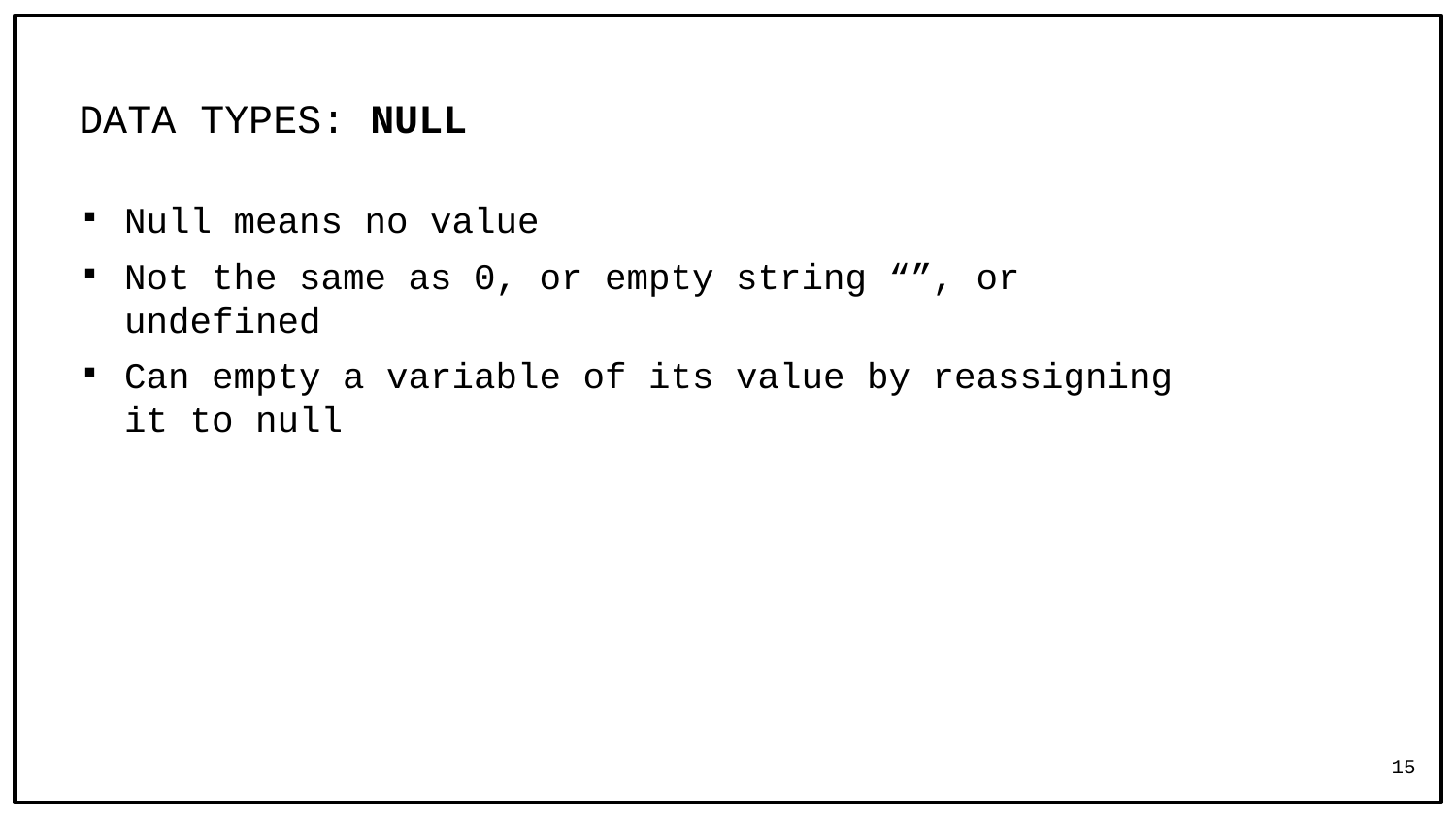

# DATA TYPES: NULL
Null means no value
Not the same as 0, or empty string “”, or undefined
Can empty a variable of its value by reassigning it to null

15